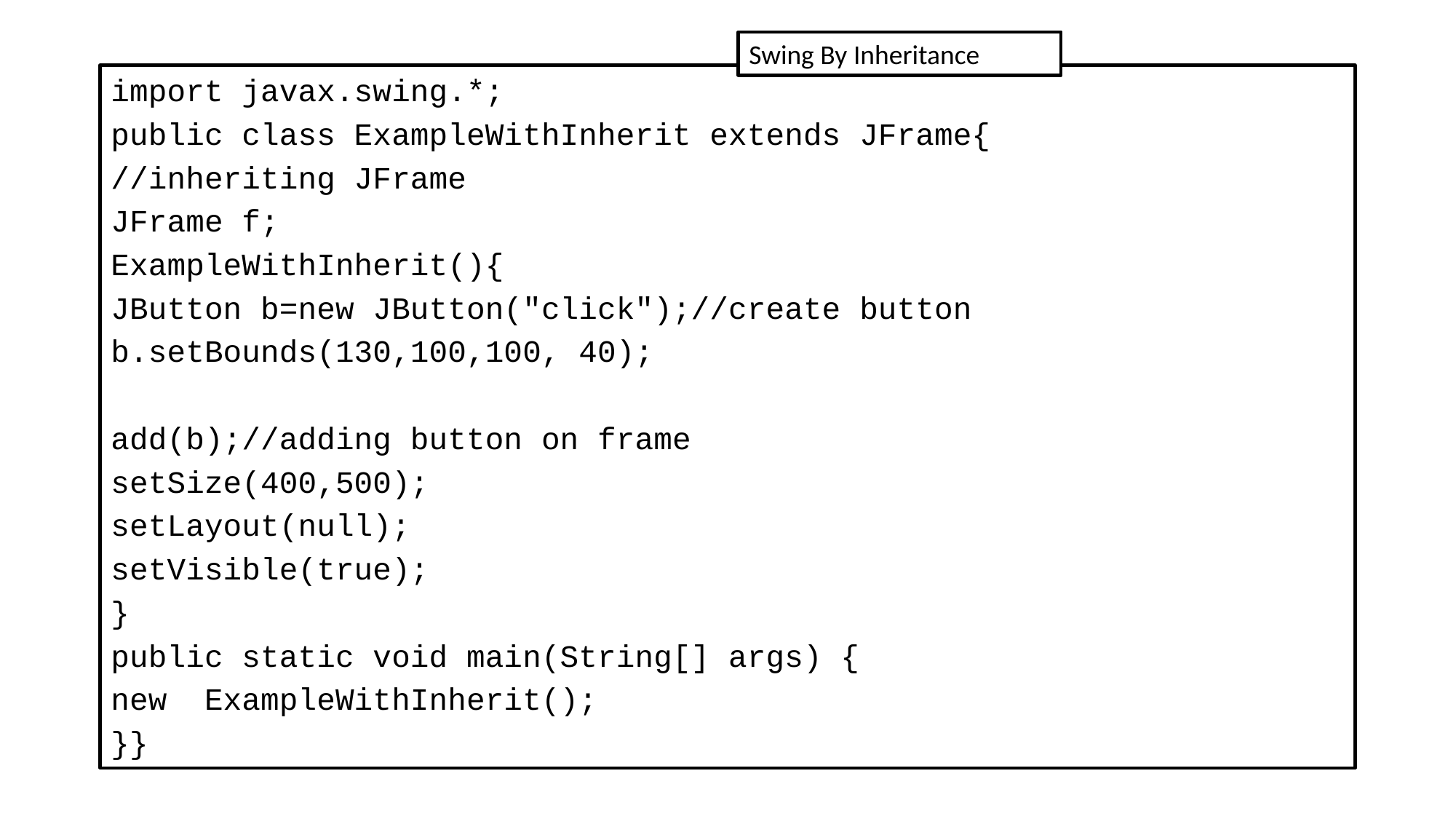

Swing By Inheritance
import javax.swing.*;
public class ExampleWithInherit extends JFrame{
//inheriting JFrame
JFrame f;
ExampleWithInherit(){
JButton b=new JButton("click");//create button
b.setBounds(130,100,100, 40);

add(b);//adding button on frame
setSize(400,500);
setLayout(null);
setVisible(true);
}
public static void main(String[] args) {
new  ExampleWithInherit();
}}